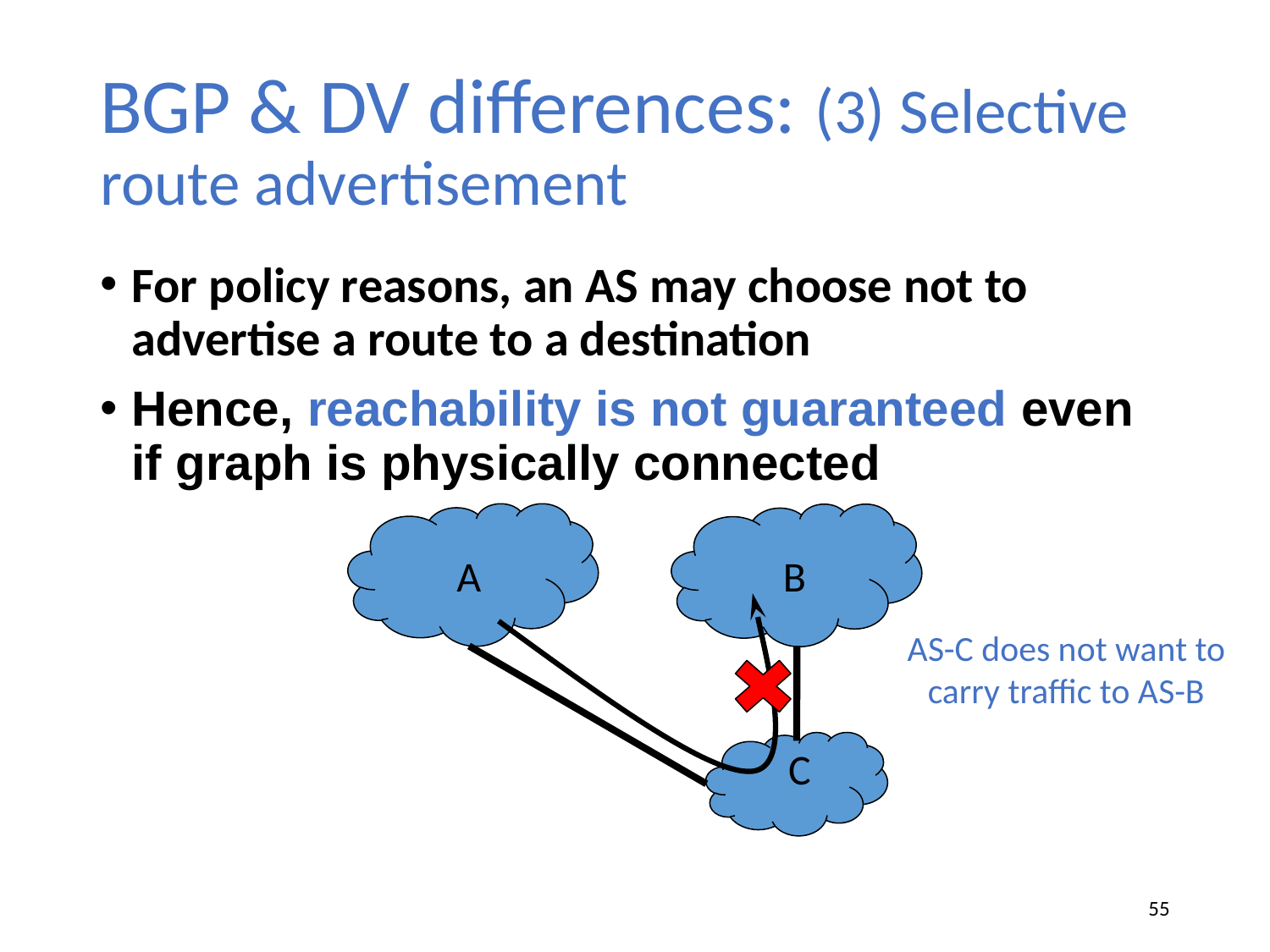

# BGP & DV differences: (3) Selective route advertisement
For policy reasons, an AS may choose not to advertise a route to a destination
Hence, reachability is not guaranteed even if graph is physically connected

A
B

AS-C does not want to carry traffic to AS-B

C
55